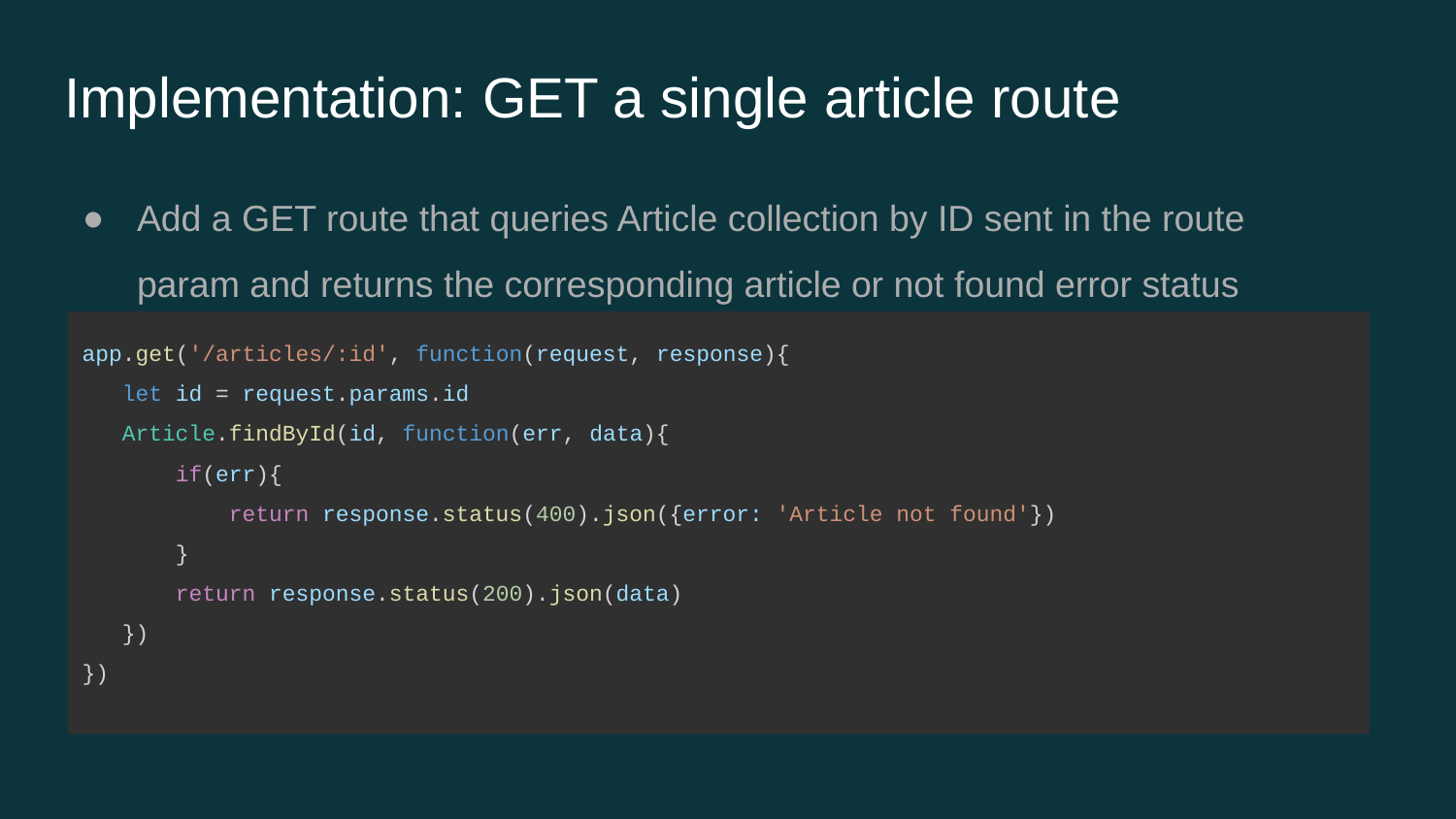

# Implementation: GET a single article route
Add a GET route that queries Article collection by ID sent in the route param and returns the corresponding article or not found error status

app.get('/articles/:id', function(request, response){
   let id = request.params.id
   Article.findById(id, function(err, data){
       if(err){
           return response.status(400).json({error: 'Article not found'})
       }
       return response.status(200).json(data)
   })
})